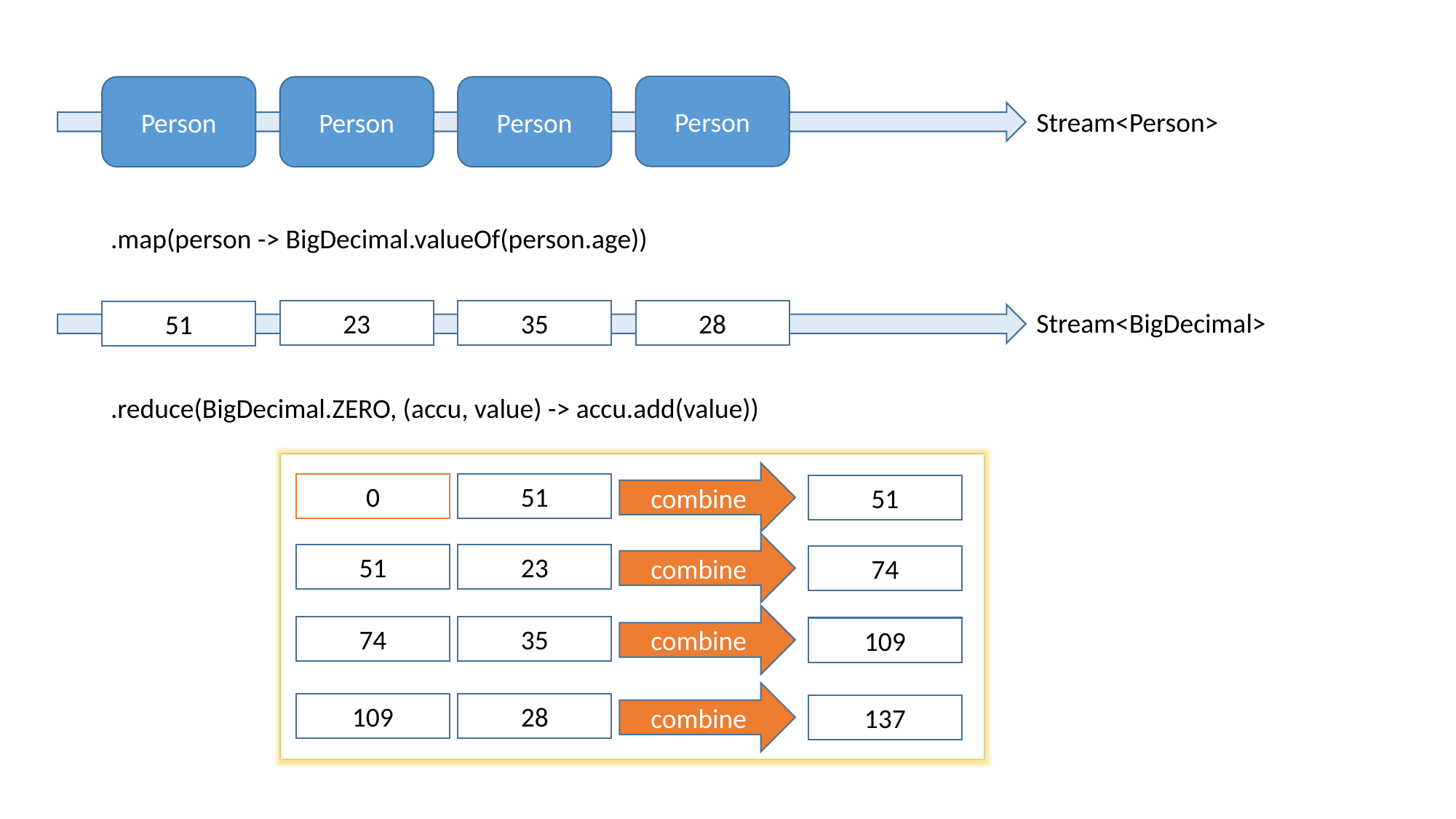

Person
Person
Person
Person
Stream<Person>

.map(person -> BigDecimal.valueOf(person.age))
28
Stream<BigDecimal>
23
35
51

.reduce(BigDecimal.ZERO, (accu, value) -> accu.add(value))

combine
0
51
51
combine
51
23
74
combine
74
35
109
combine
109
28
137